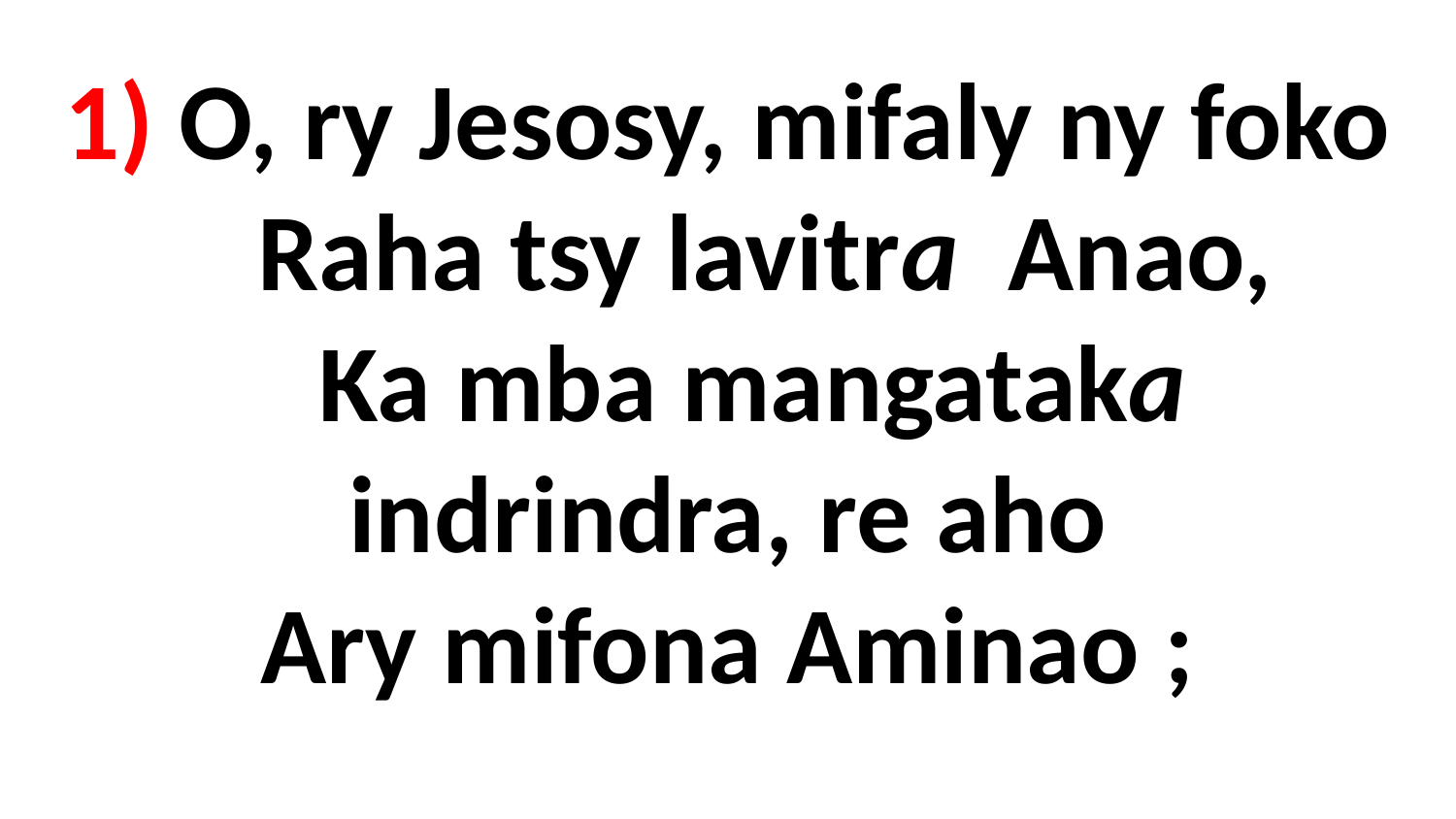

# 1) O, ry Jesosy, mifaly ny foko Raha tsy lavitra  Anao, Ka mba mangataka  indrindra, re aho Ary mifona Aminao ;